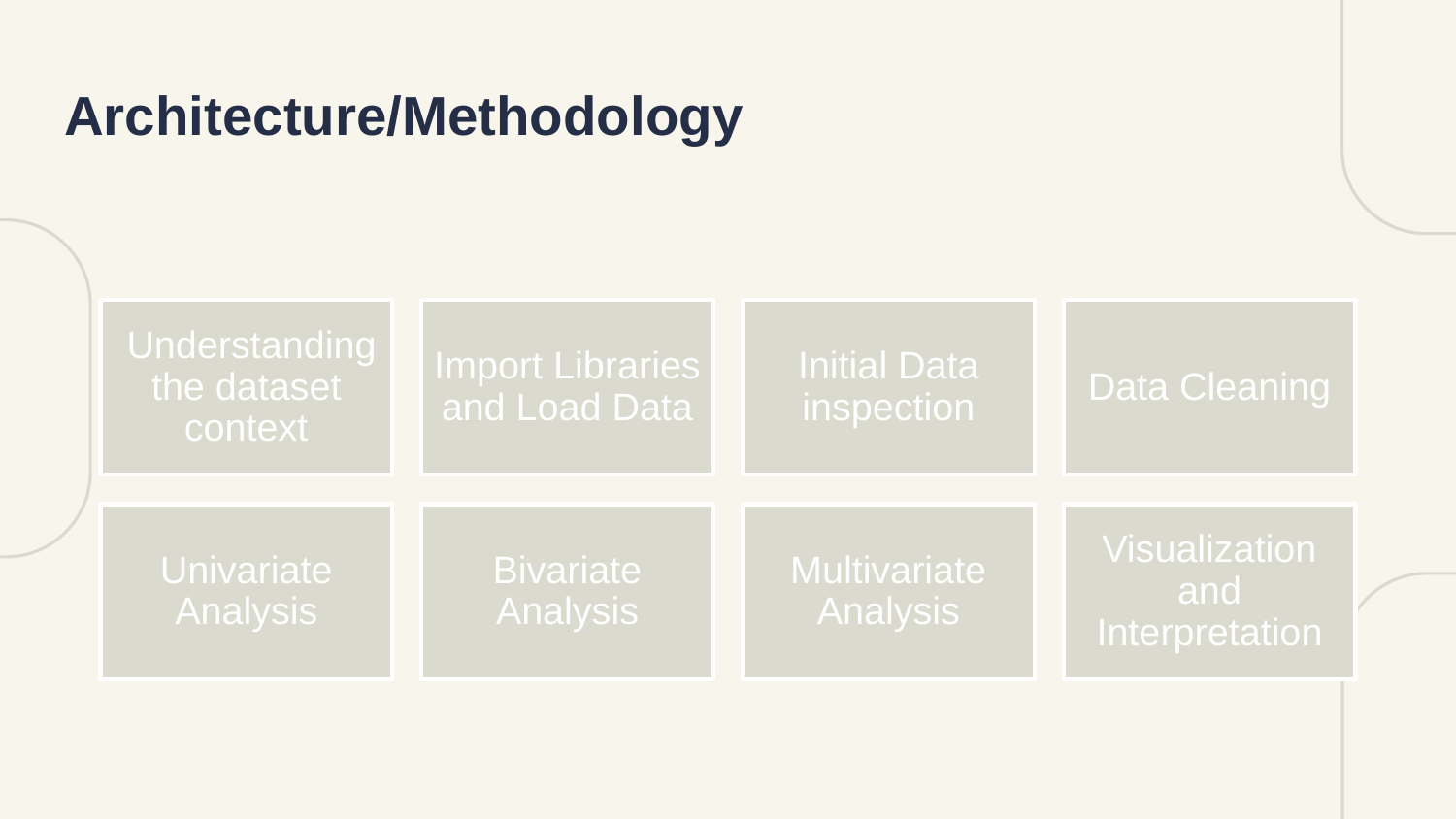

# Architecture/Methodology

 Understanding the dataset context

Import Libraries and Load Data

Initial Data inspection

Data Cleaning

Univariate Analysis

Bivariate Analysis

Multivariate Analysis

Visualization and Interpretation